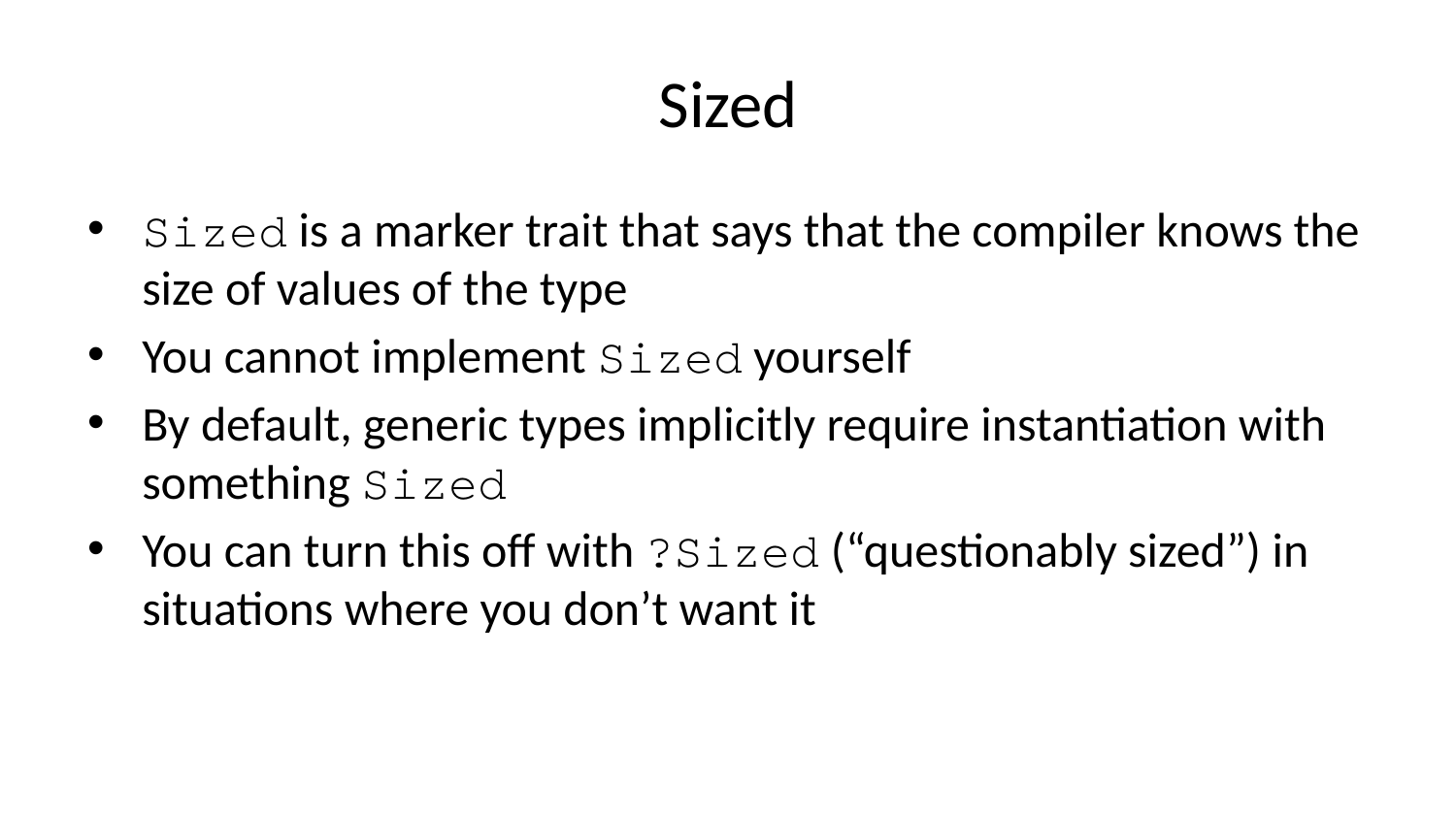

# Sized
Sized is a marker trait that says that the compiler knows the size of values of the type
You cannot implement Sized yourself
By default, generic types implicitly require instantiation with something Sized
You can turn this off with ?Sized (“questionably sized”) in situations where you don’t want it